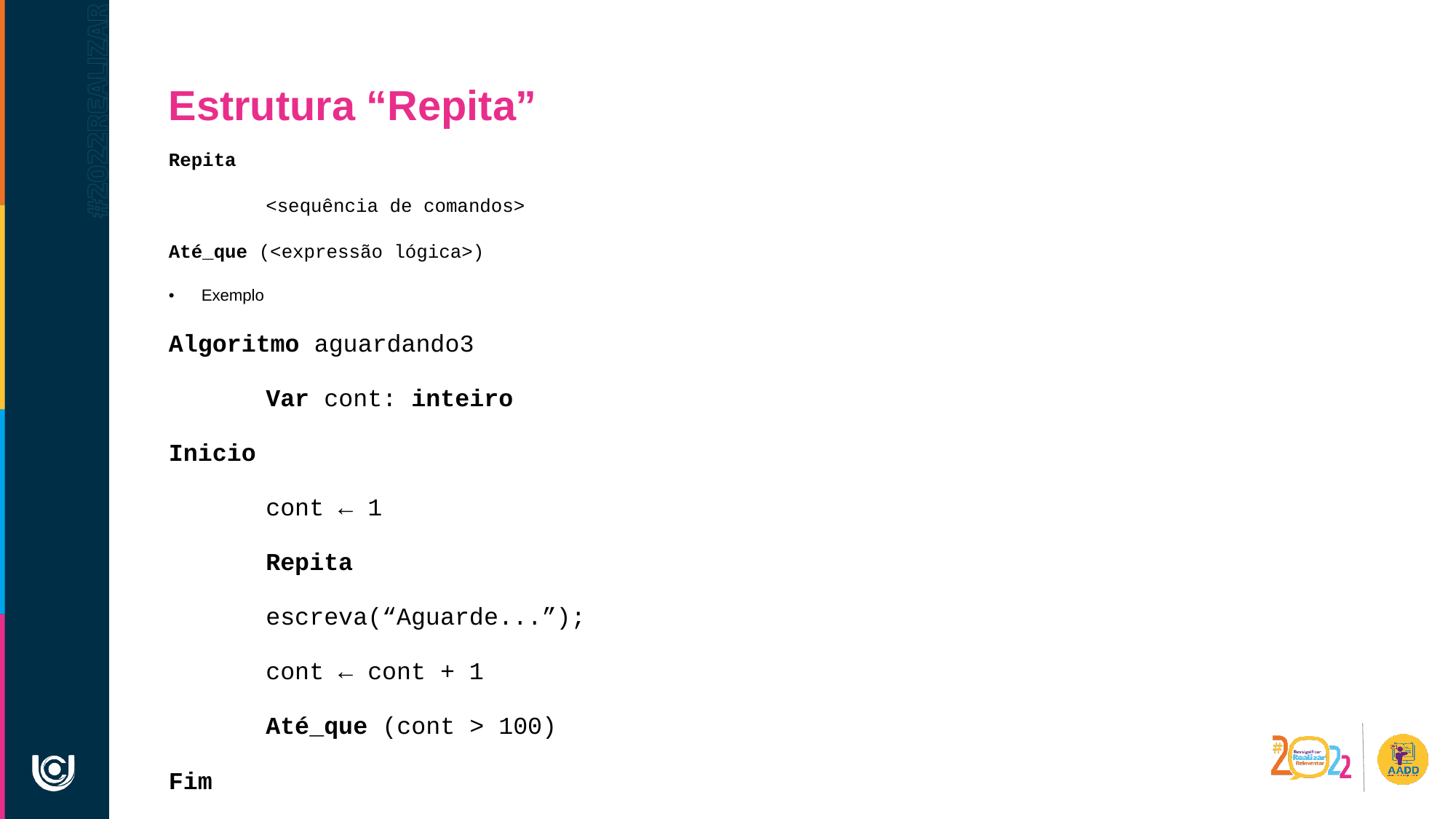

Estrutura “Repita”
Repita
	<sequência de comandos>
Até_que (<expressão lógica>)
Exemplo
Algoritmo aguardando3
	Var cont: inteiro
Inicio
	cont ← 1
	Repita
	escreva(“Aguarde...”);
	cont ← cont + 1
	Até_que (cont > 100)
Fim